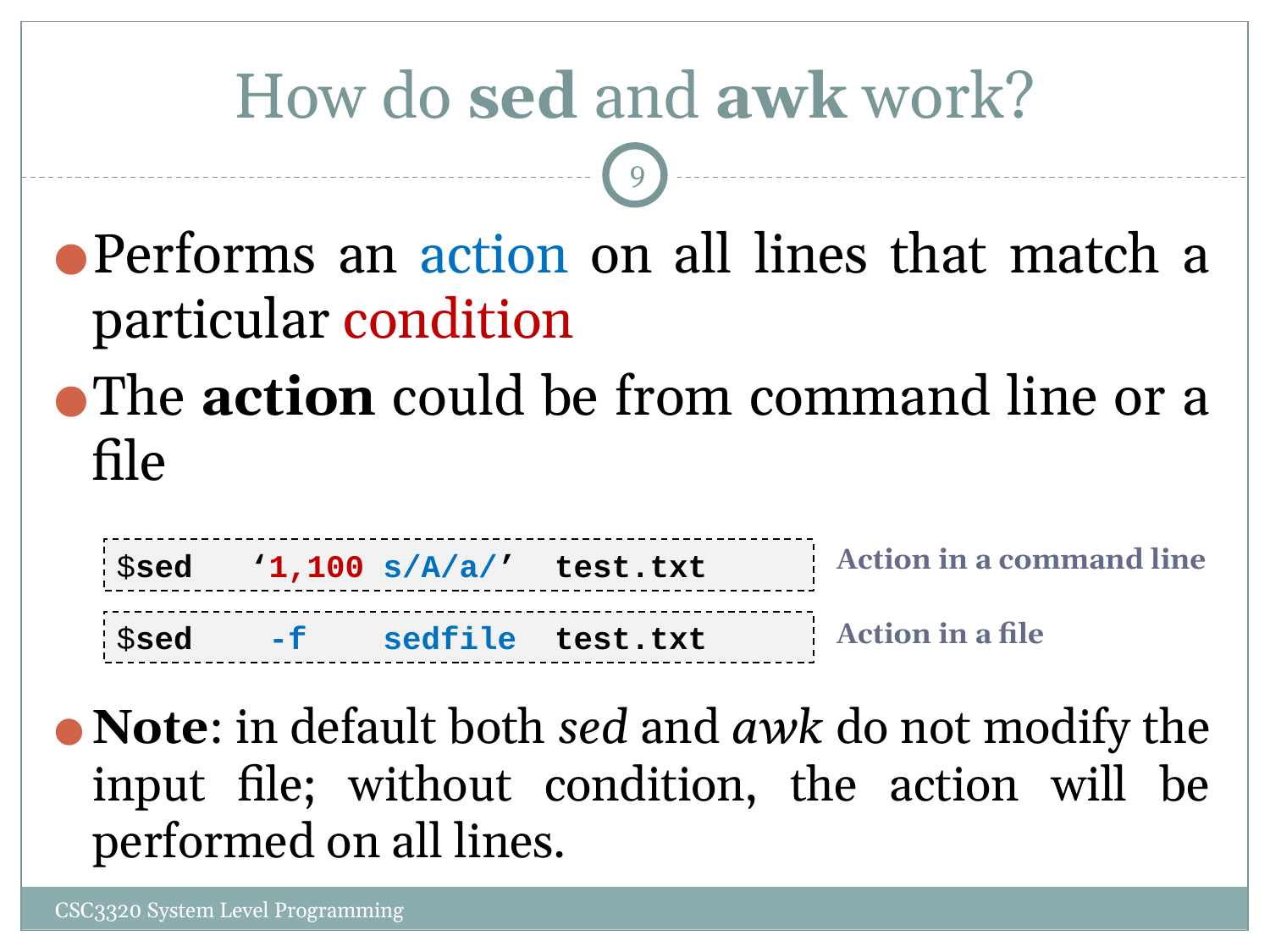

# How do sed and awk work?
9
Performs an action on all lines that match a particular condition
The action could be from command line or a file

Note: in default both sed and awk do not modify the input file; without condition, the action will be performed on all lines.

Action in a command line
$sed   ‘1,100 s/A/a/’  test.txt
Action in a file
$sed    -f    sedfile  test.txt
CSC3320 System Level Programming